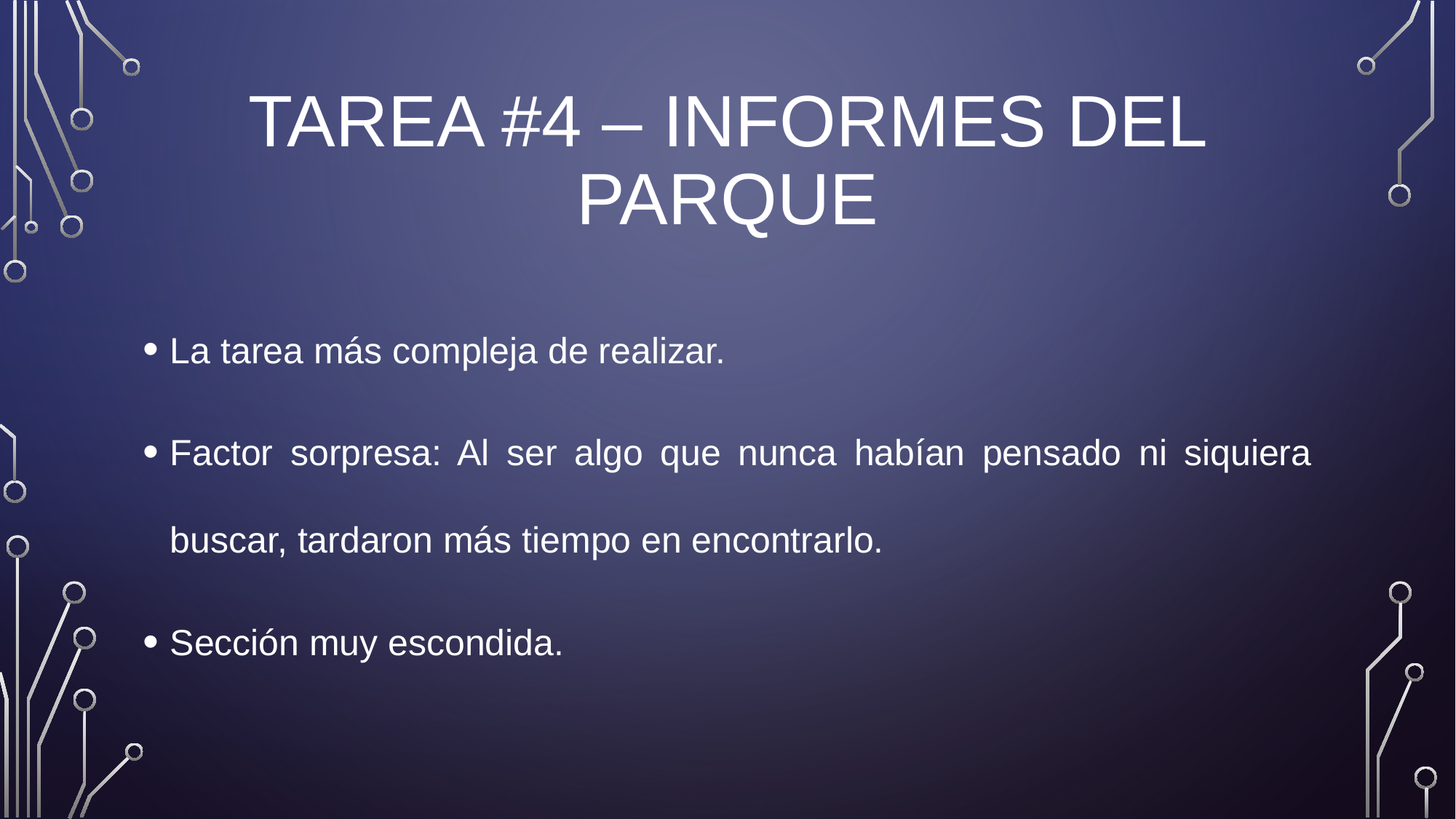

# TAREA #4 – Informes del parque
La tarea más compleja de realizar.
Factor sorpresa: Al ser algo que nunca habían pensado ni siquiera buscar, tardaron más tiempo en encontrarlo.
Sección muy escondida.